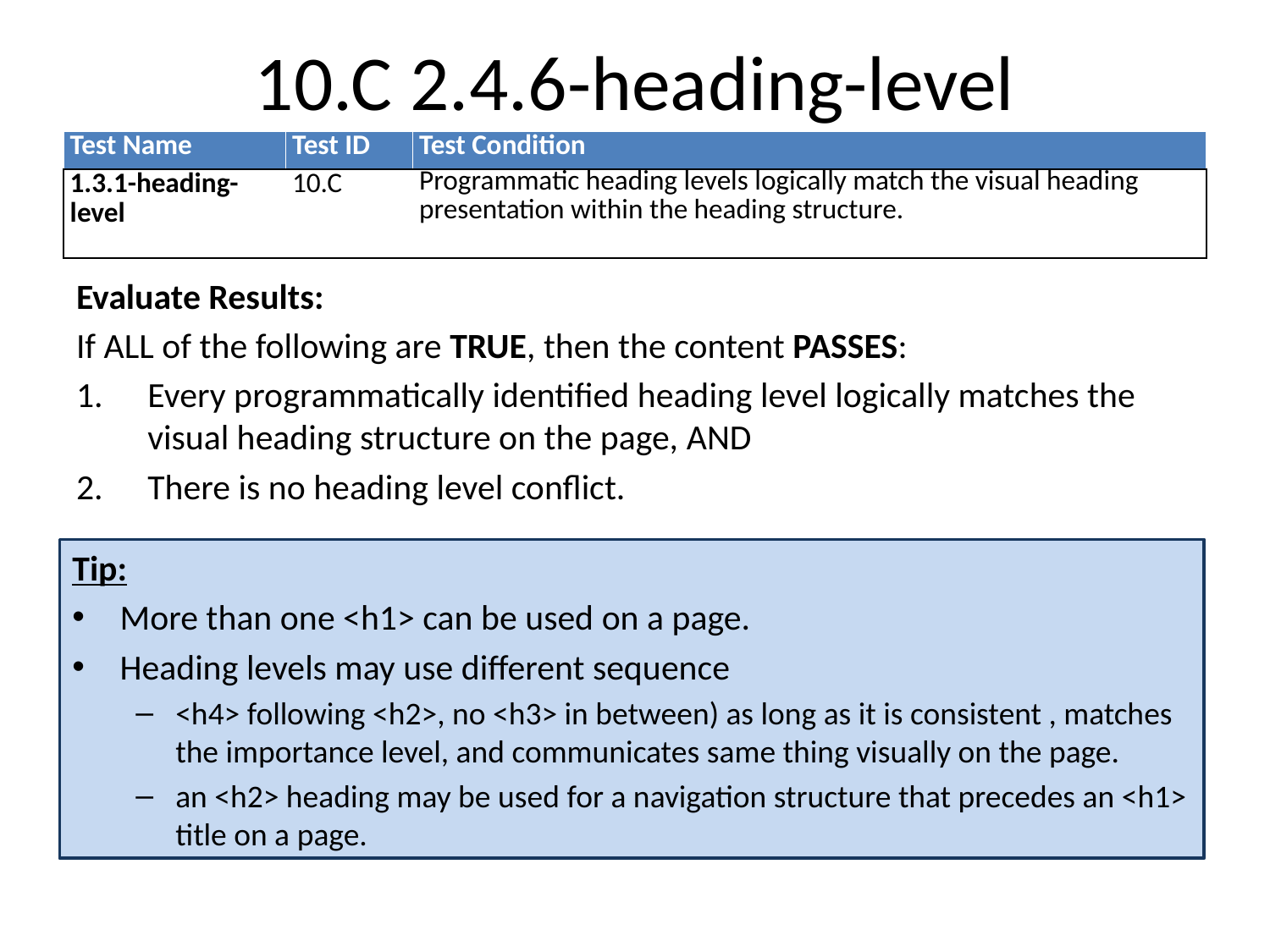

# 10.C 2.4.6-heading-level
| Test Name | Test ID | Test Condition |
| --- | --- | --- |
| 1.3.1-heading-level | 10.C | Programmatic heading levels logically match the visual heading presentation within the heading structure. |
Evaluate Results:
If ALL of the following are TRUE, then the content PASSES:
Every programmatically identified heading level logically matches the visual heading structure on the page, AND
There is no heading level conflict.
Tip:
More than one <h1> can be used on a page.
Heading levels may use different sequence
<h4> following <h2>, no <h3> in between) as long as it is consistent , matches the importance level, and communicates same thing visually on the page.
an <h2> heading may be used for a navigation structure that precedes an <h1> title on a page.